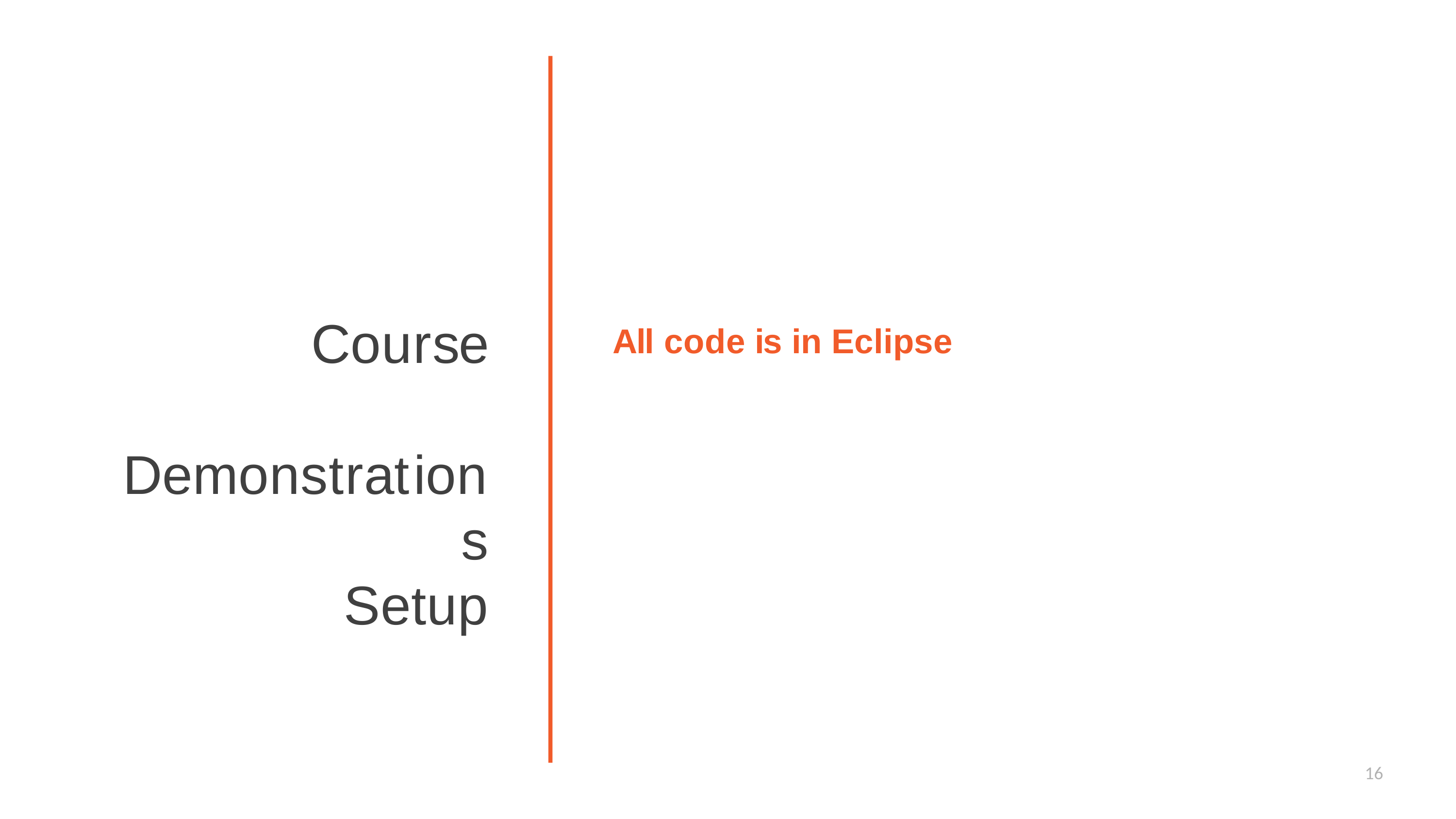

# Course  Demonstrations
Setup
All code is in Eclipse
16